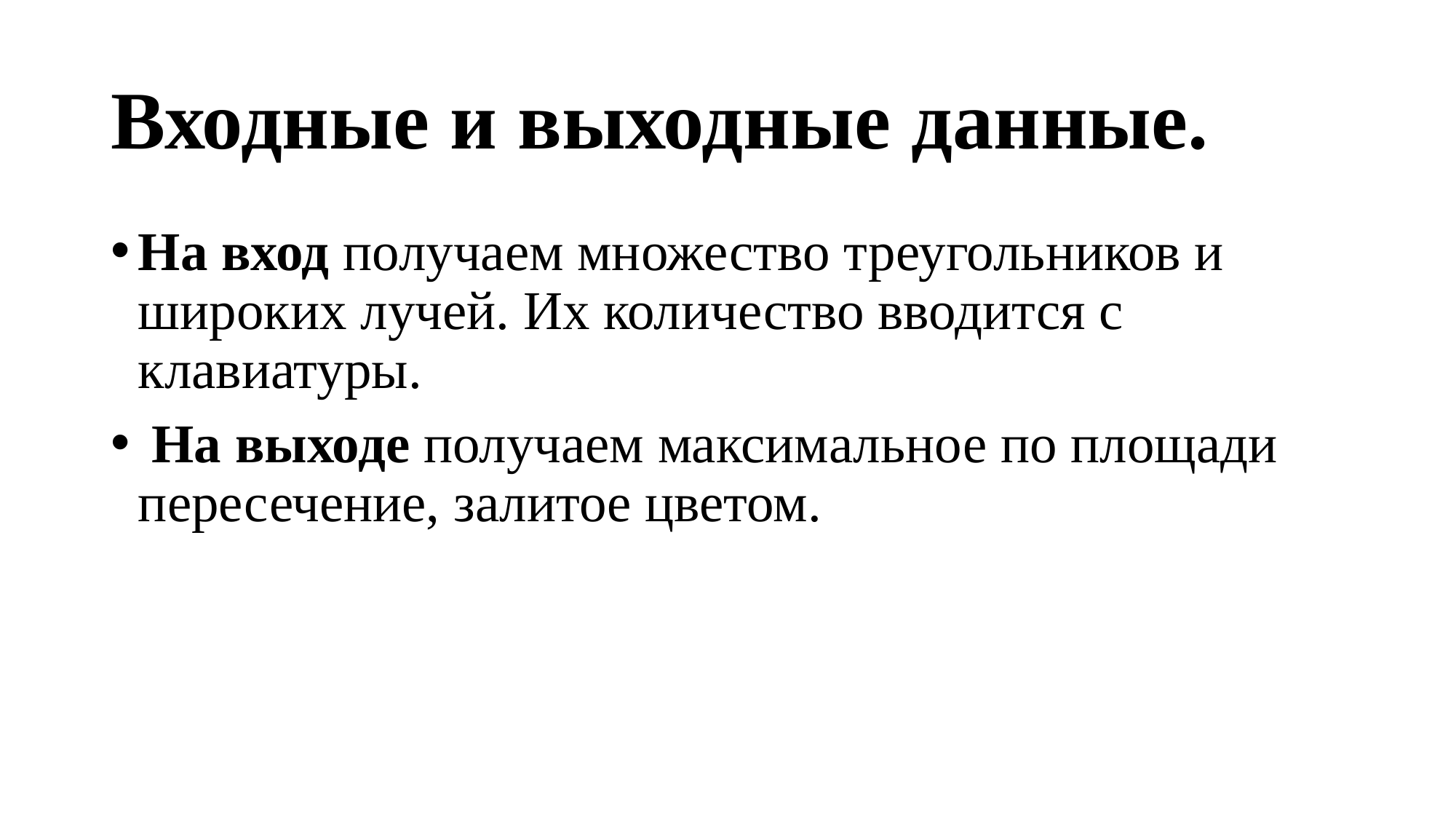

# Входные и выходные данные.
На вход получаем множество треугольников и широких лучей. Их количество вводится с клавиатуры.
 На выходе получаем максимальное по площади пересечение, залитое цветом.